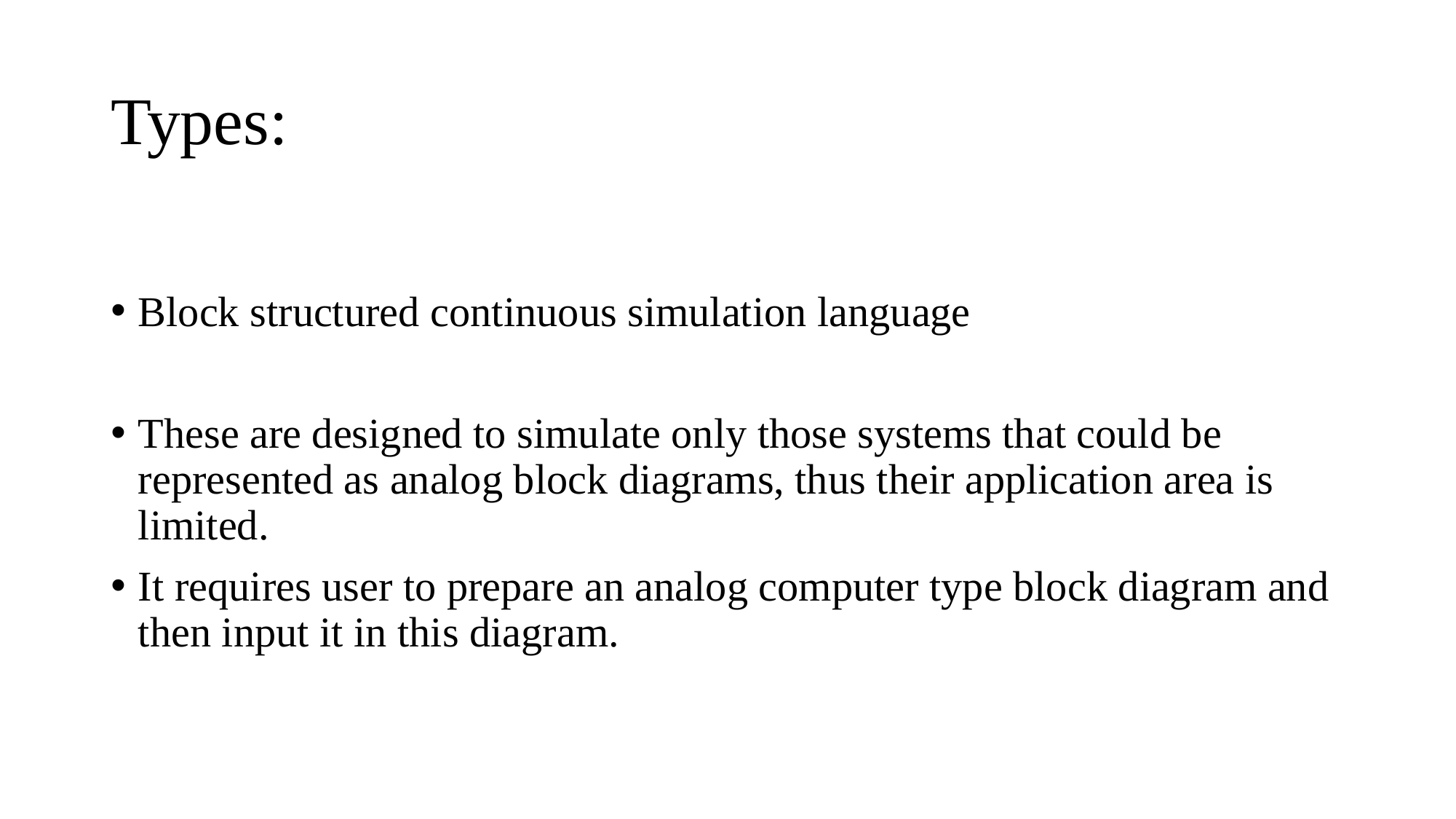

# Types:

Block structured continuous simulation language

These are designed to simulate only those systems that could be represented as analog block diagrams, thus their application area is limited.
It requires user to prepare an analog computer type block diagram and then input it in this diagram.